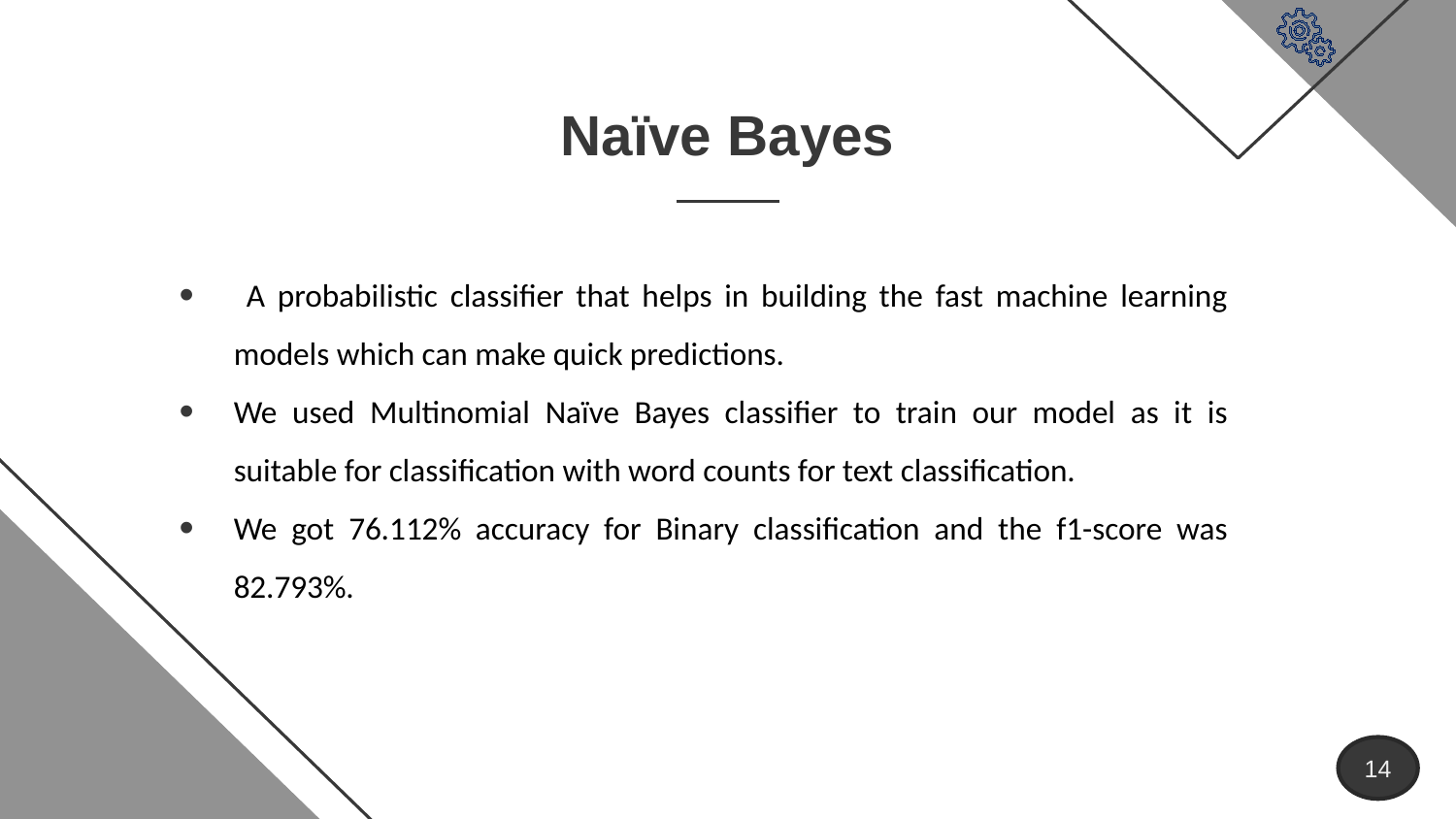

# Naïve Bayes

 A probabilistic classifier that helps in building the fast machine learning models which can make quick predictions.
We used Multinomial Naïve Bayes classifier to train our model as it is suitable for classification with word counts for text classification.
We got 76.112% accuracy for Binary classification and the f1-score was 82.793%.
14